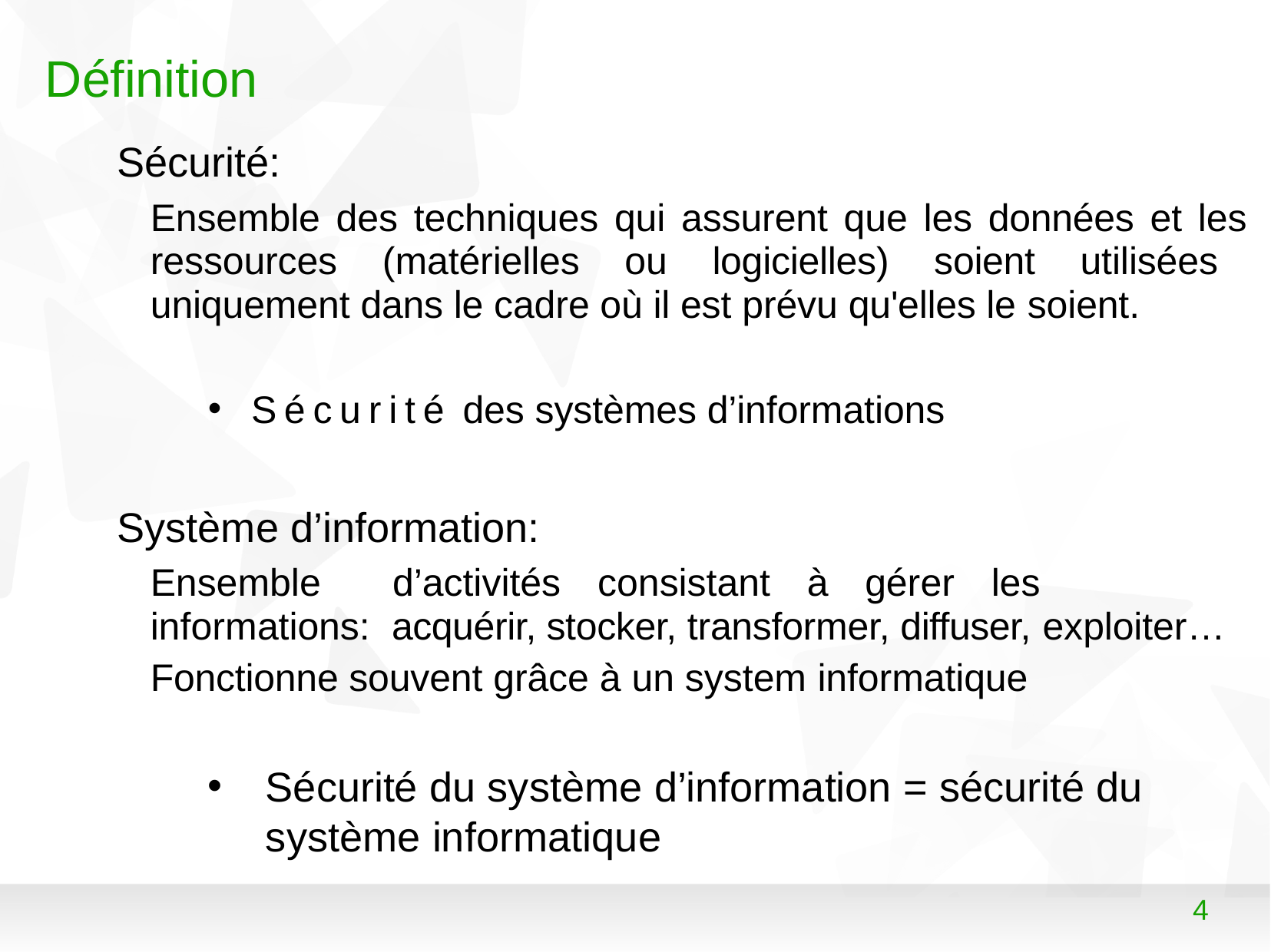

# Définition
Sécurité:
Ensemble des techniques qui assurent que les données et les  ressources (matérielles ou logicielles) soient utilisées  uniquement dans le cadre où il est prévu qu'elles le soient.

Sécurité des systèmes d’informations

Système d’information:
Ensemble	d’activités	consistant	à	gérer	les	informations:  acquérir, stocker, transformer, diffuser, exploiter…
Fonctionne souvent grâce à un system informatique

Sécurité du système d’information = sécurité du système informatique
4